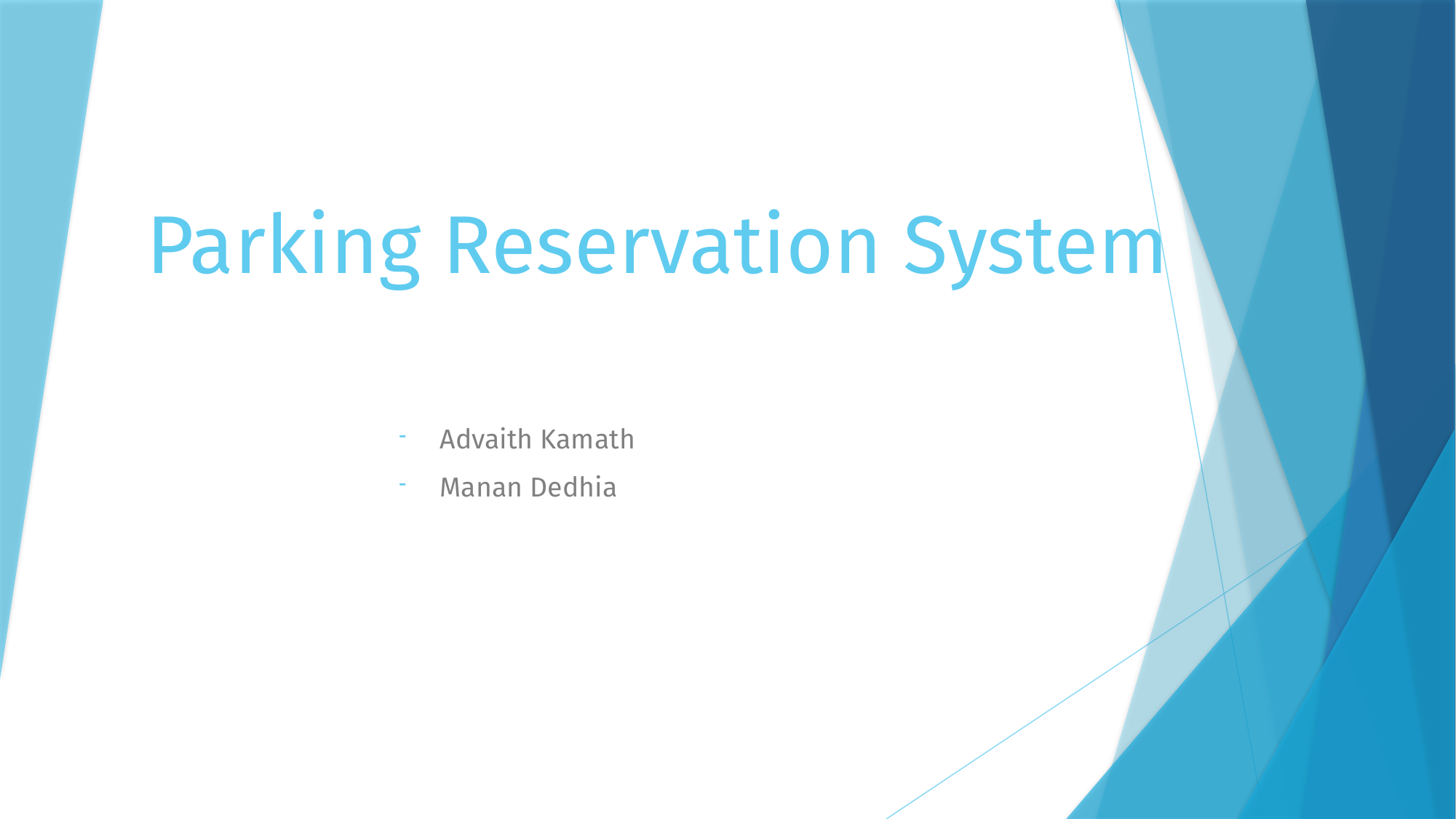

# Parking Reservation System
Advaith Kamath
Manan Dedhia